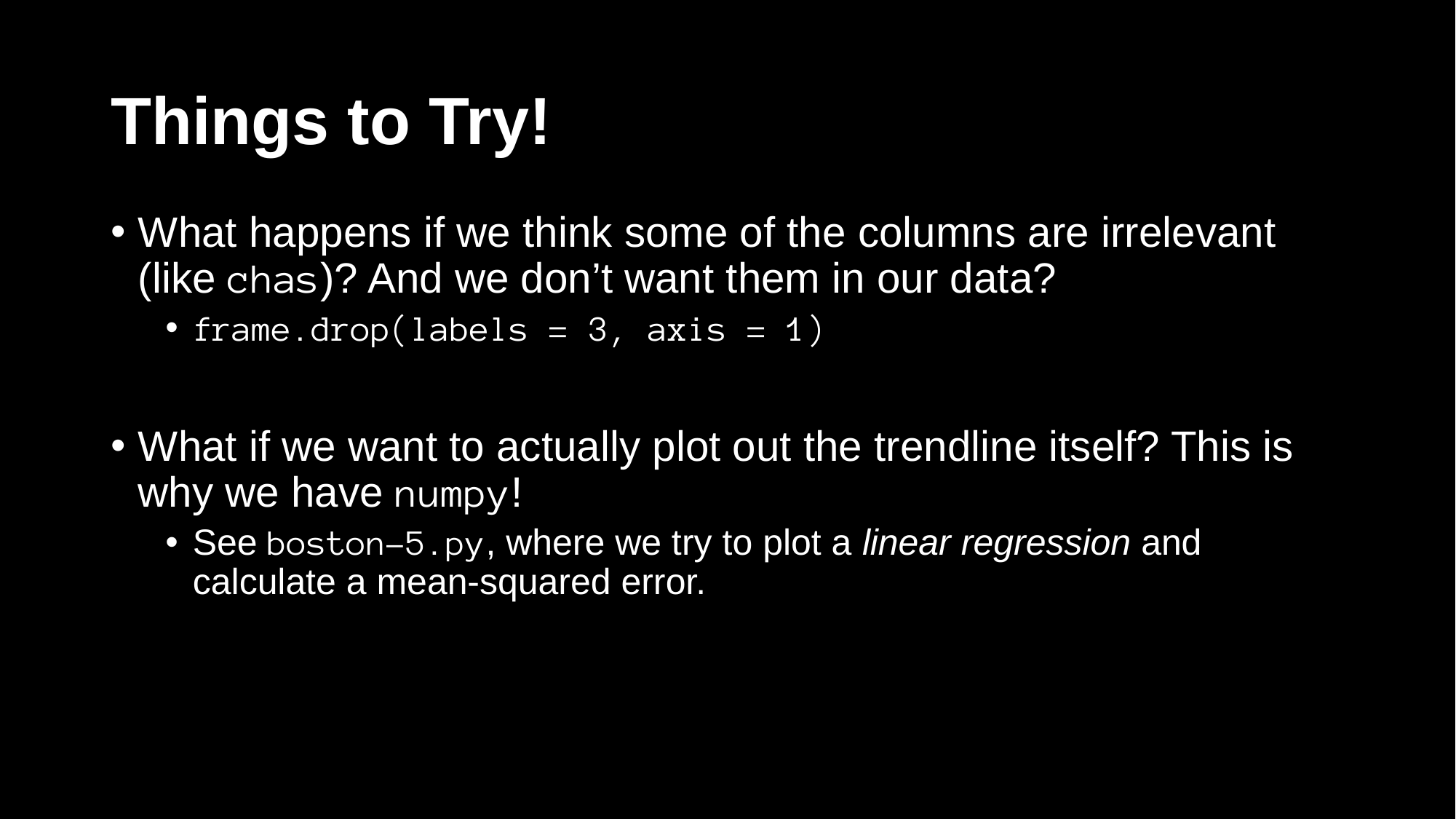

# Things to Try!
What happens if we think some of the columns are irrelevant (like chas)? And we don’t want them in our data?
frame.drop(labels = 3, axis = 1)

What if we want to actually plot out the trendline itself? This is why we have numpy!
See boston-5.py, where we try to plot a linear regression and calculate a mean-squared error.